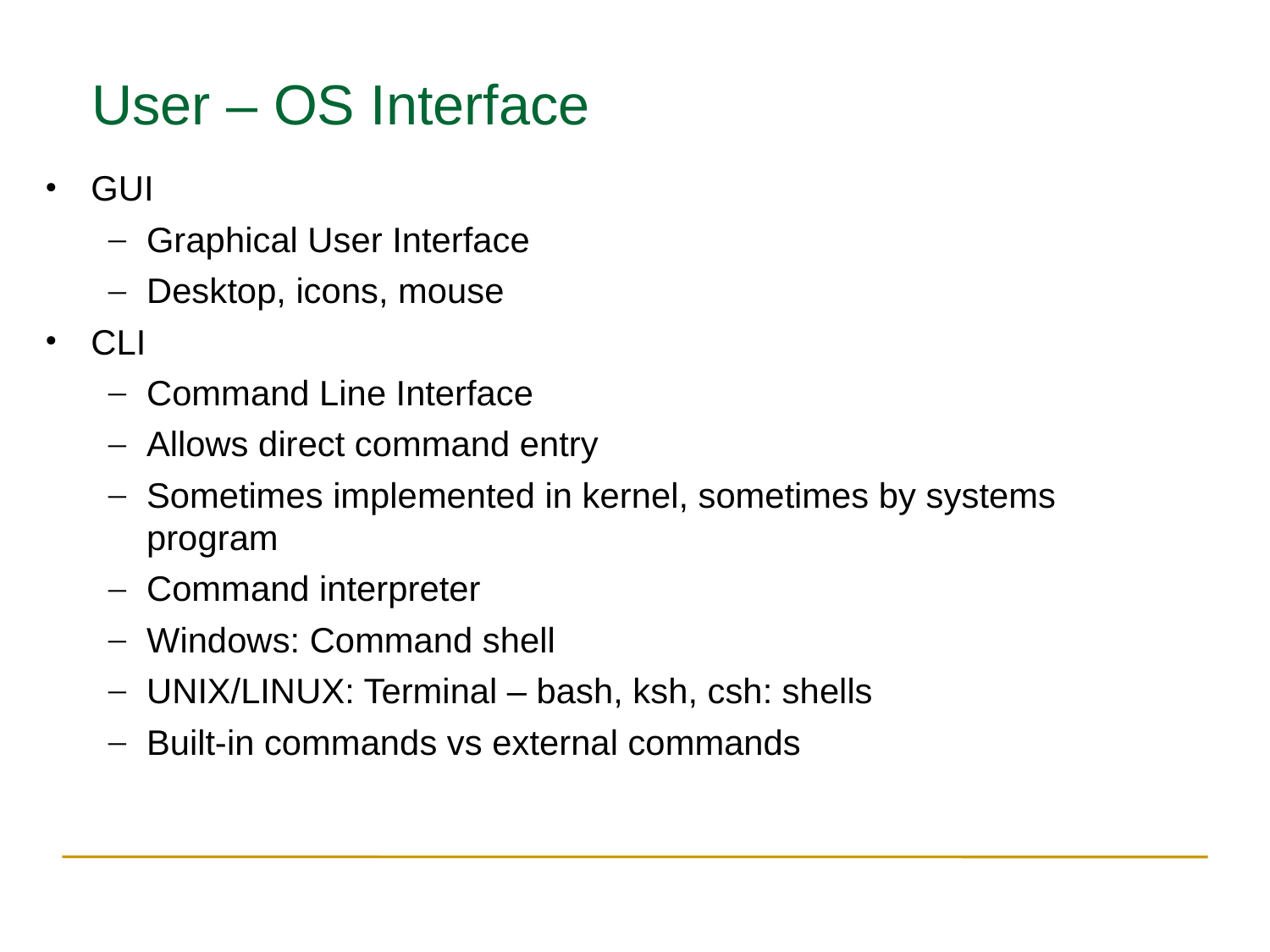

User – OS Interface
GUI
Graphical User Interface
Desktop, icons, mouse
CLI
Command Line Interface
Allows direct command entry
Sometimes implemented in kernel, sometimes by systems program
Command interpreter
Windows: Command shell
UNIX/LINUX: Terminal – bash, ksh, csh: shells
Built-in commands vs external commands